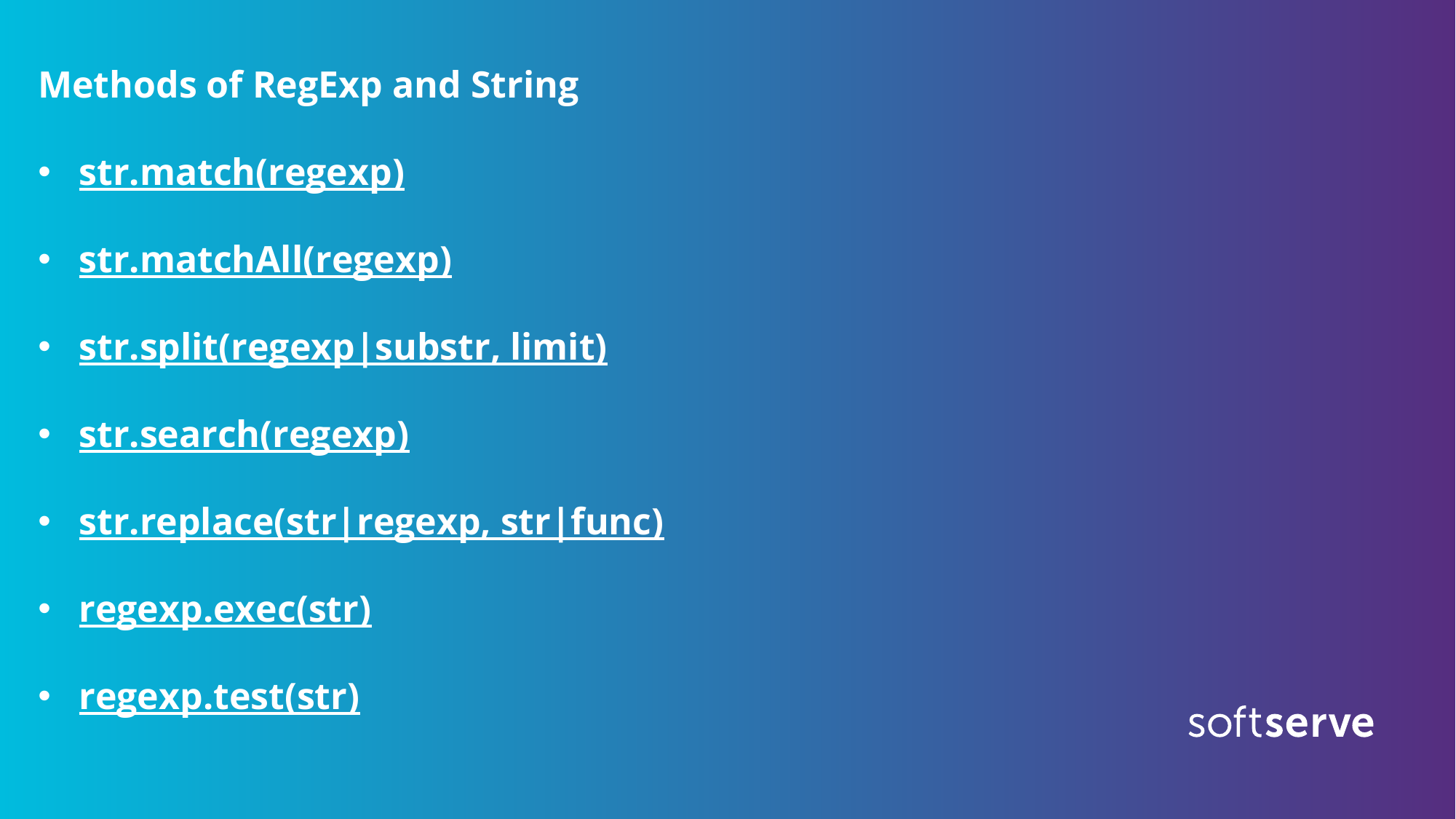

Methods of RegExp and String

str.match(regexp)

str.matchAll(regexp)

str.split(regexp|substr, limit)

str.search(regexp)

str.replace(str|regexp, str|func)

regexp.exec(str)

regexp.test(str)